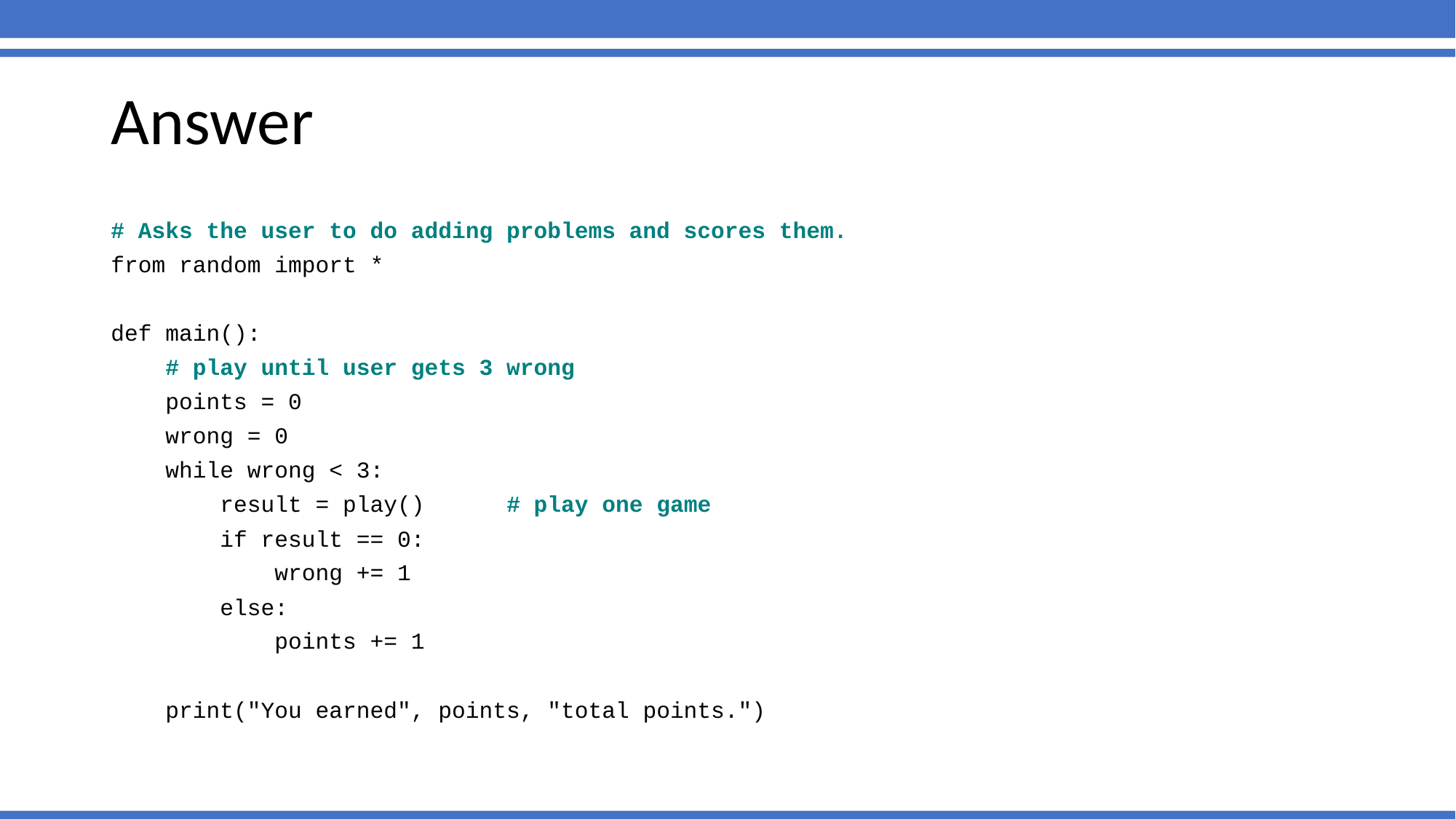

Answer
# Asks the user to do adding problems and scores them.
from random import *

def main():
    # play until user gets 3 wrong
    points = 0
    wrong = 0
    while wrong < 3:
        result = play()      # play one game
        if result == 0:
            wrong += 1
        else:
            points += 1

    print("You earned", points, "total points.")